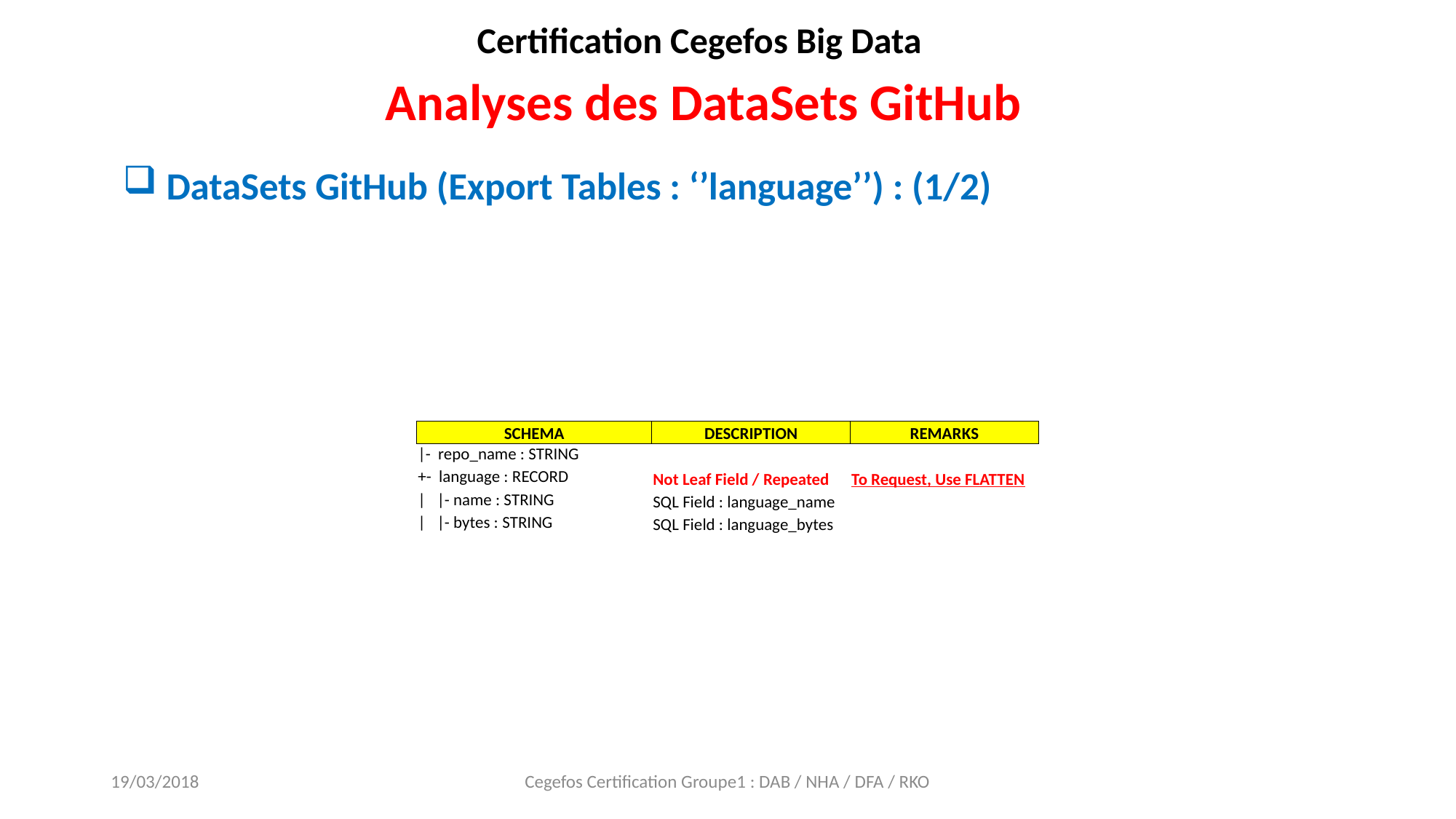

Certification Cegefos Big Data
Analyses des DataSets GitHub
#
DataSets GitHub (Export Tables : ‘’language’’) : (1/2)

| SCHEMA | DESCRIPTION | REMARKS |
| --- | --- | --- |
| |- repo\_name : STRING |  |  |
| +- language : RECORD | Not Leaf Field / Repeated | To Request, Use FLATTEN |
| | |- name : STRING | SQL Field : language\_name |  |
| | |- bytes : STRING | SQL Field : language\_bytes |  |
19/03/2018
Cegefos Certification Groupe1 : DAB / NHA / DFA / RKO